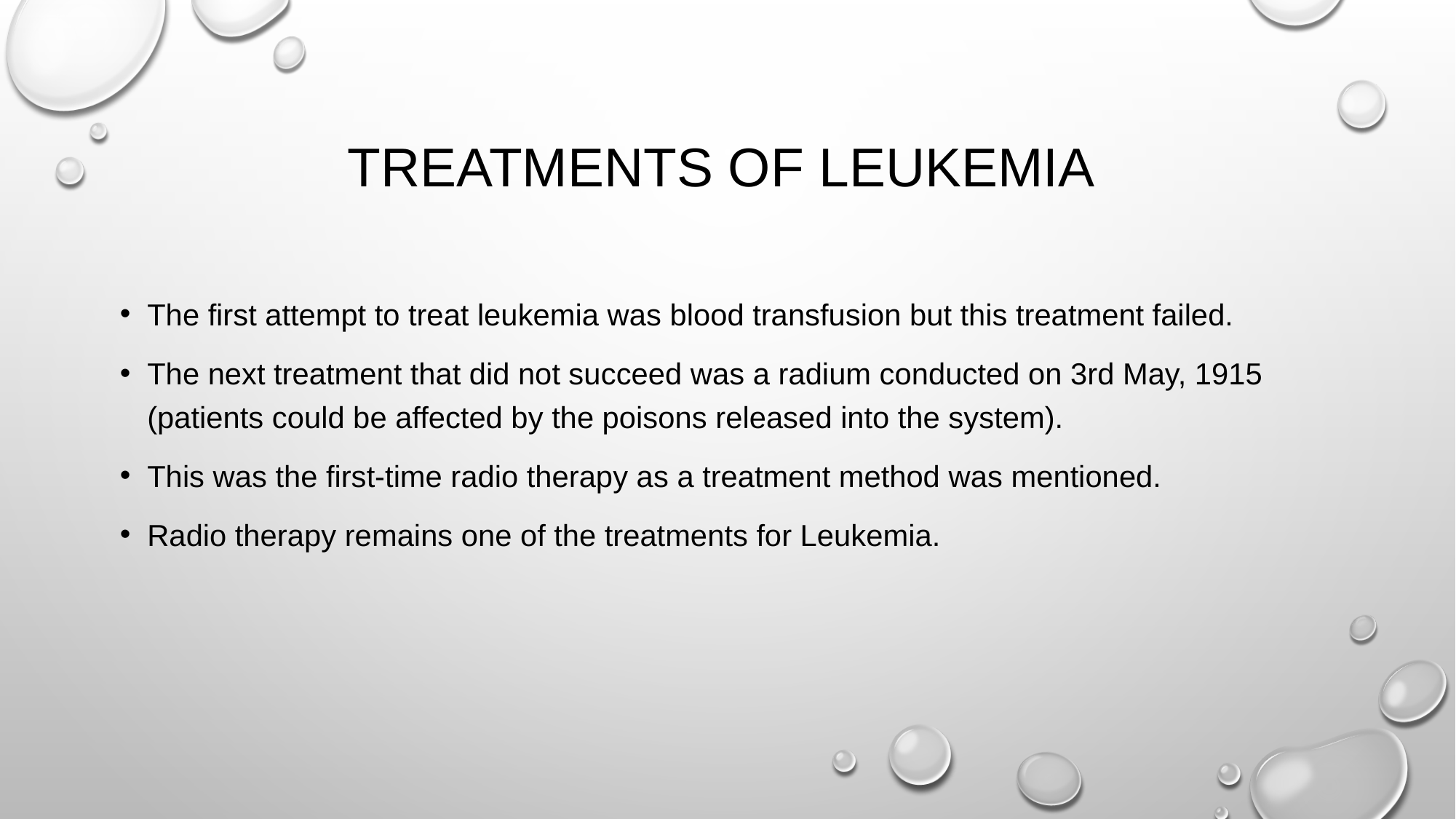

# Treatments of Leukemia
The first attempt to treat leukemia was blood transfusion but this treatment failed.
The next treatment that did not succeed was a radium conducted on 3rd May, 1915 (patients could be affected by the poisons released into the system).
This was the first-time radio therapy as a treatment method was mentioned.
Radio therapy remains one of the treatments for Leukemia.